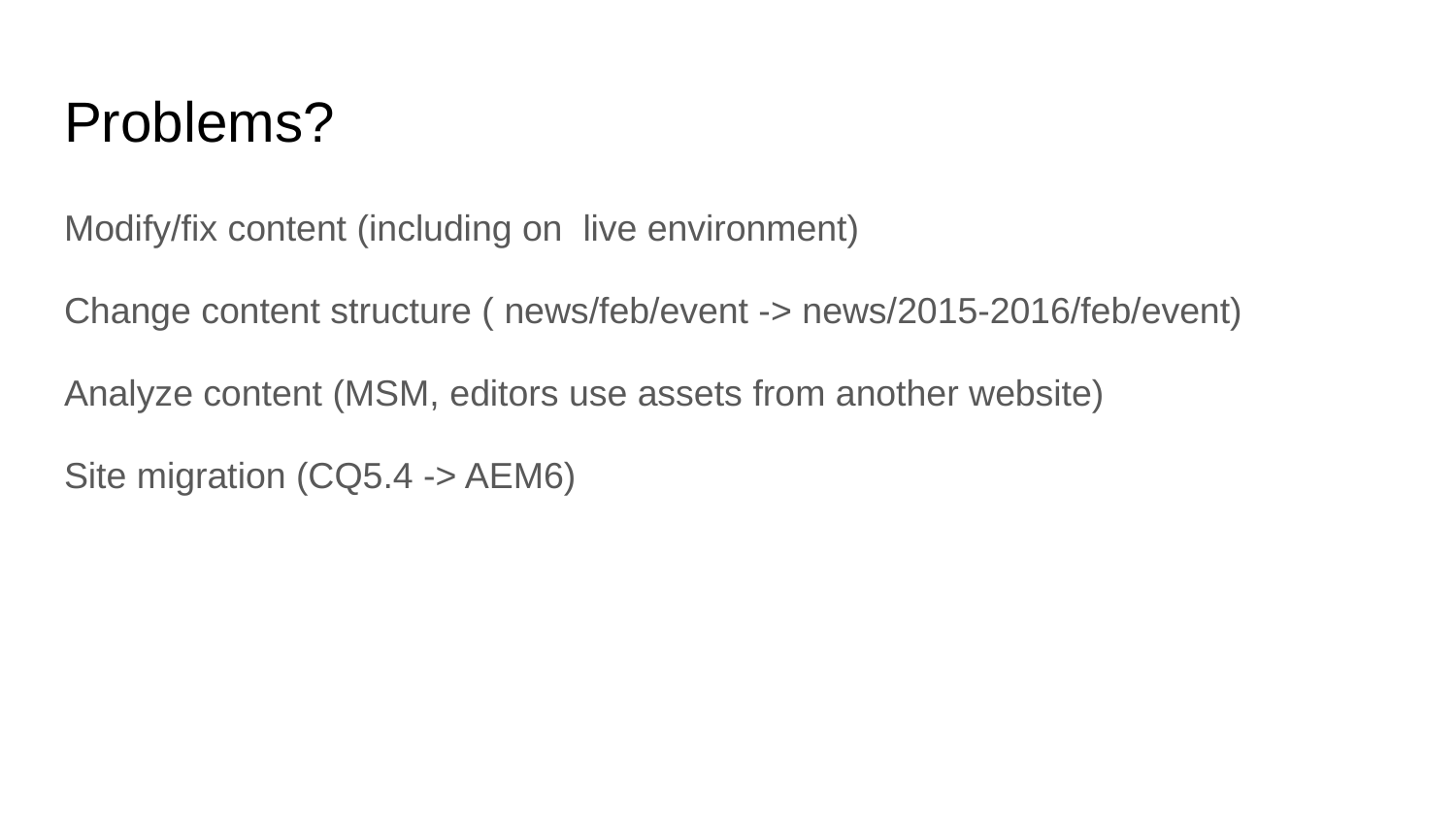

# Problems?
Modify/fix content (including on  live environment)
Change content structure ( news/feb/event -> news/2015-2016/feb/event)
Analyze content (MSM, editors use assets from another website)
Site migration (CQ5.4 -> AEM6)